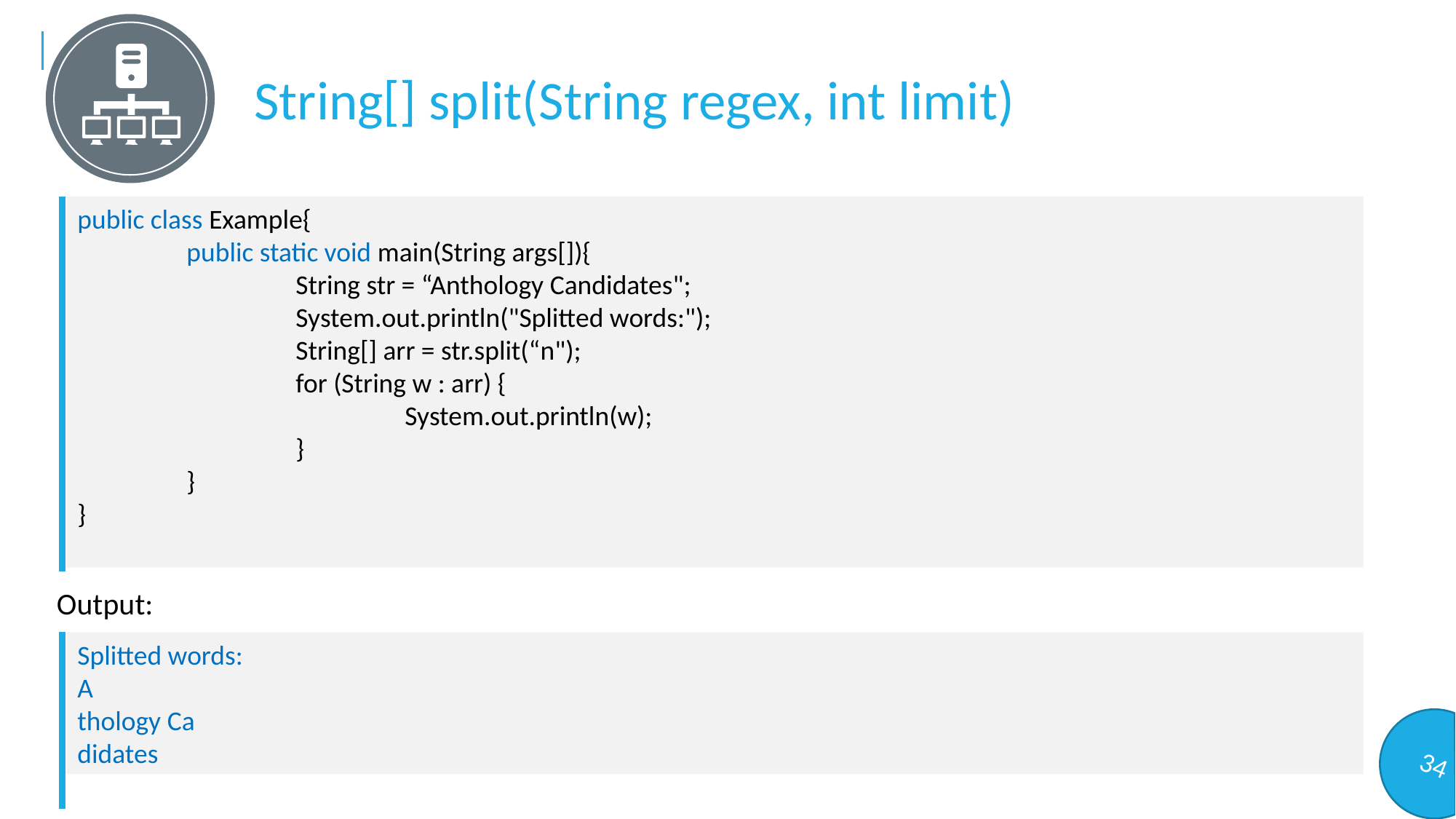

String[] split(String regex, int limit)
public class Example{
	public static void main(String args[]){
		String str = “Anthology Candidates";
		System.out.println("Splitted words:");
		String[] arr = str.split(“n");
		for (String w : arr) {
			System.out.println(w);
		}
	}
}

Output:
Splitted words:
A
thology Ca
didates
34